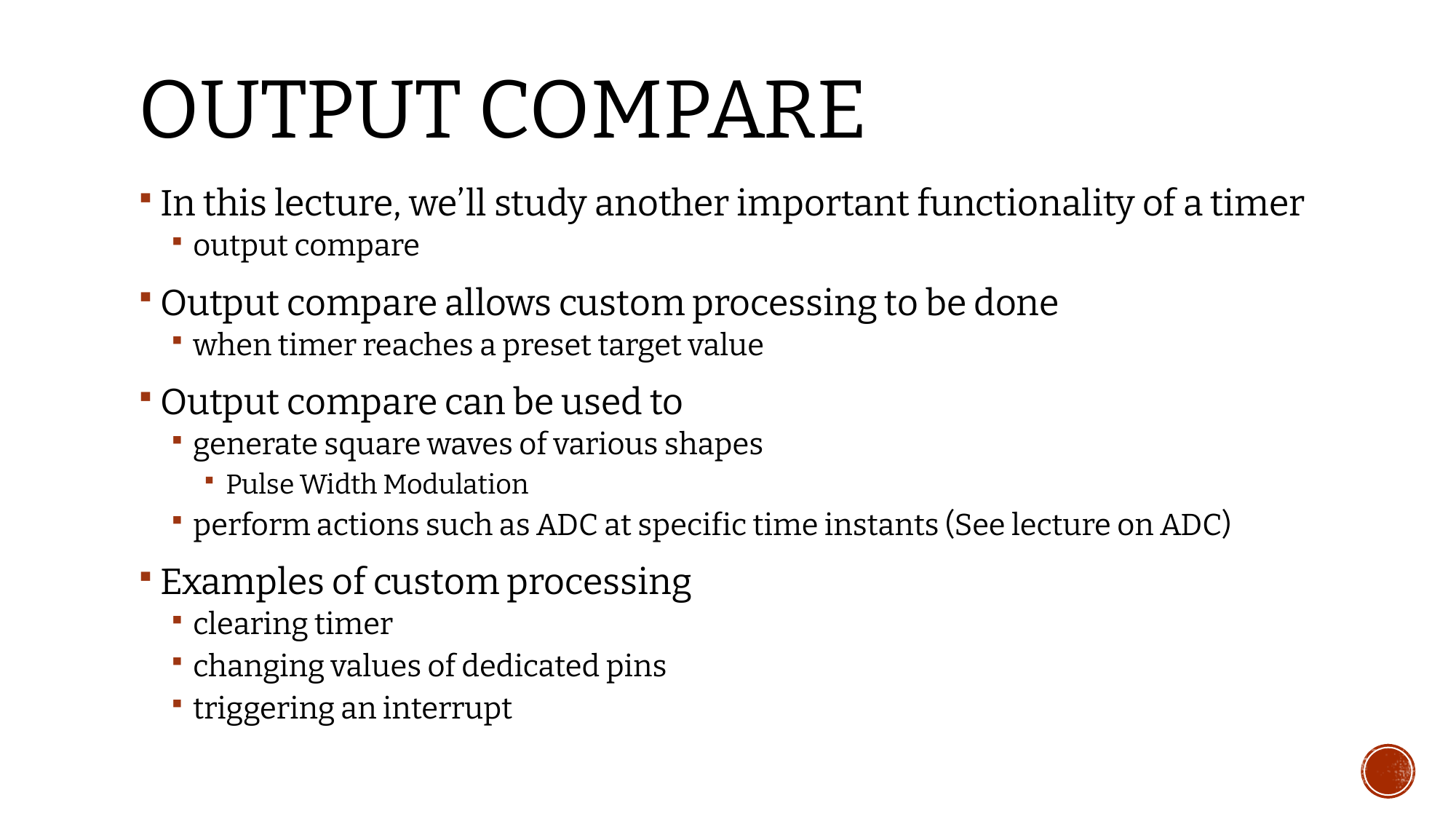

# output compare
In this lecture, we’ll study another important functionality of a timer
output compare
Output compare allows custom processing to be done
when timer reaches a preset target value
Output compare can be used to
generate square waves of various shapes
Pulse Width Modulation
perform actions such as ADC at specific time instants (See lecture on ADC)
Examples of custom processing
clearing timer
changing values of dedicated pins
triggering an interrupt